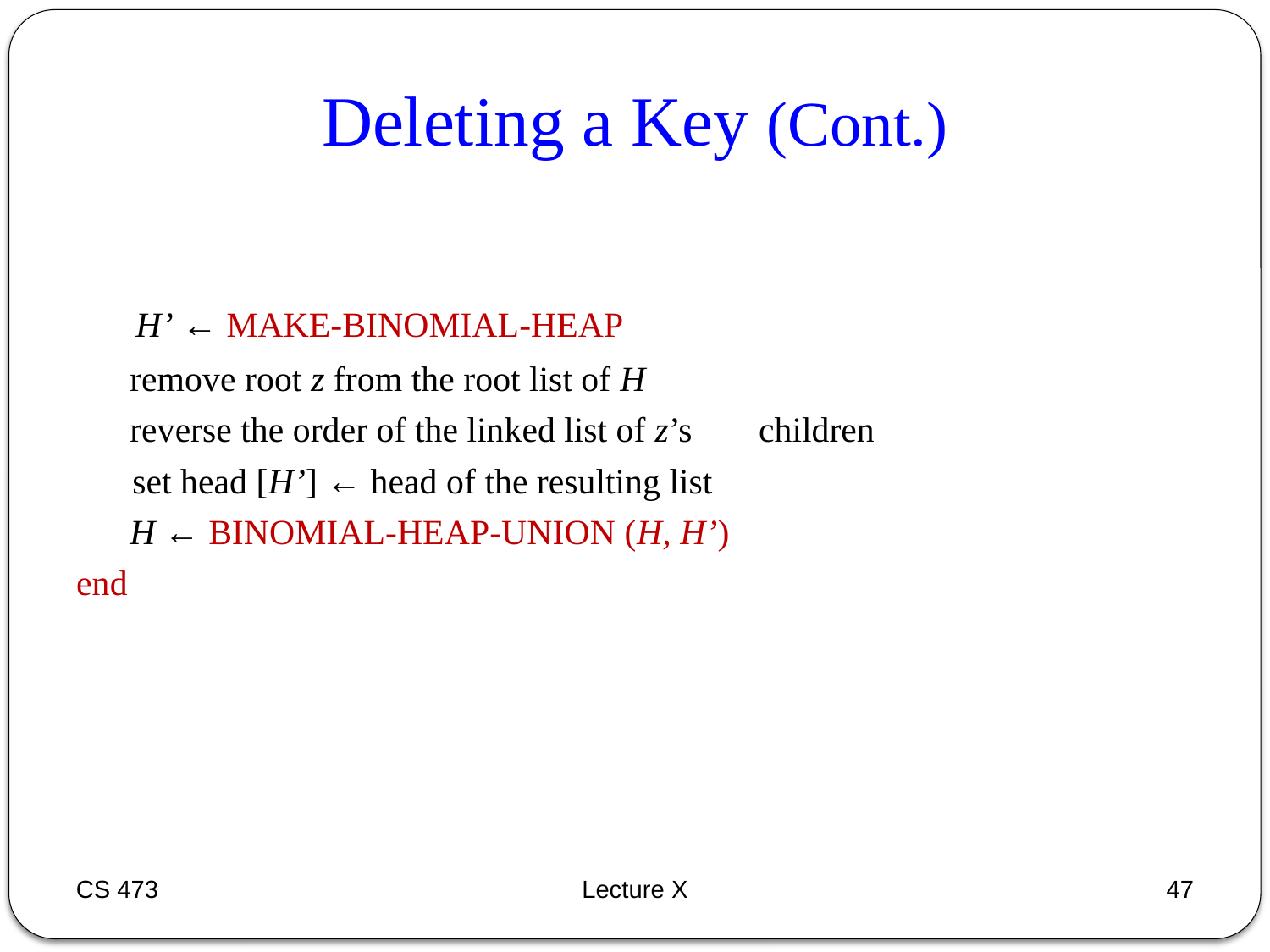

Deleting a Key (Cont.)

	 H’ ← MAKE-BINOMIAL-HEAP
      remove root z from the root list of H
      reverse the order of the linked list of z’s 	children
	 set head [H’] ← head of the resulting list
      H ← BINOMIAL-HEAP-UNION (H, H’)
end

CS 473
Lecture X
47